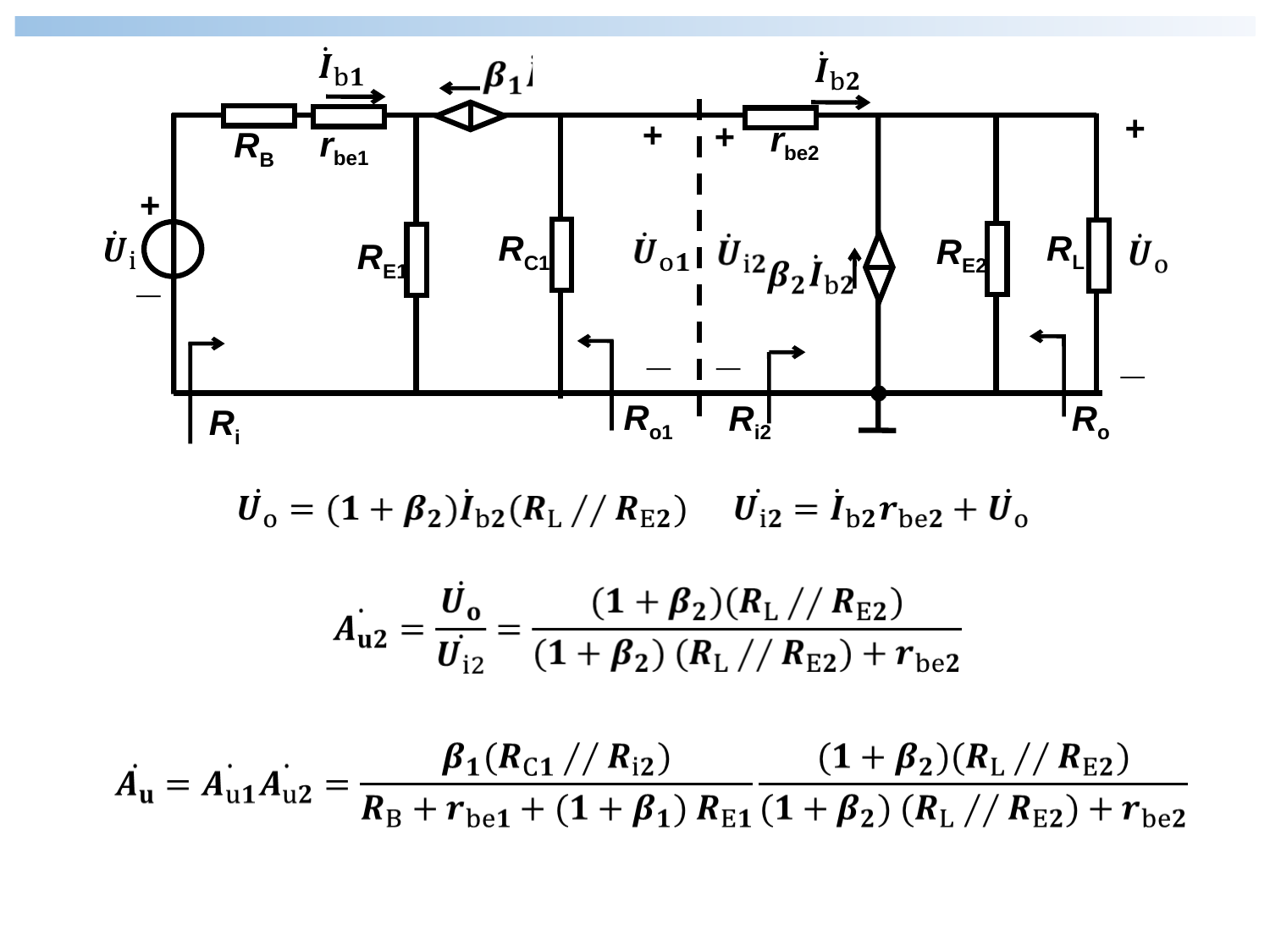

+
+

_
_

Ro1
Ri2
Ro
Ri

+
rbe2
rbe1
RB
+
RL

RC1

RE2

RE1

_
_